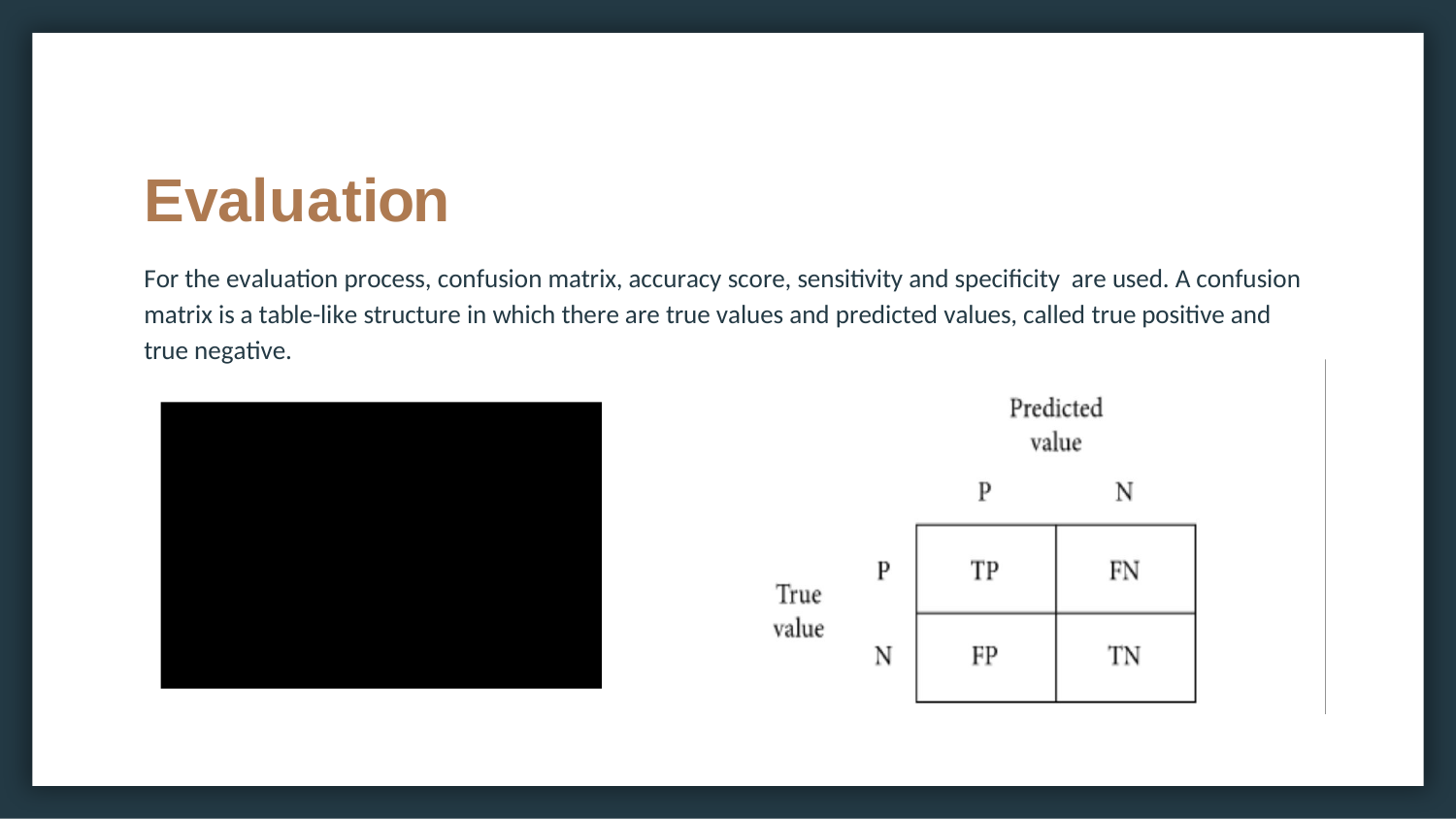

# Evaluation Process

For the evaluation process, confusion matrix, accuracy score, sensitivity and specificity  are used. A confusion matrix is a table-like structure in which there are true values and predicted values, called true positive and true negative.